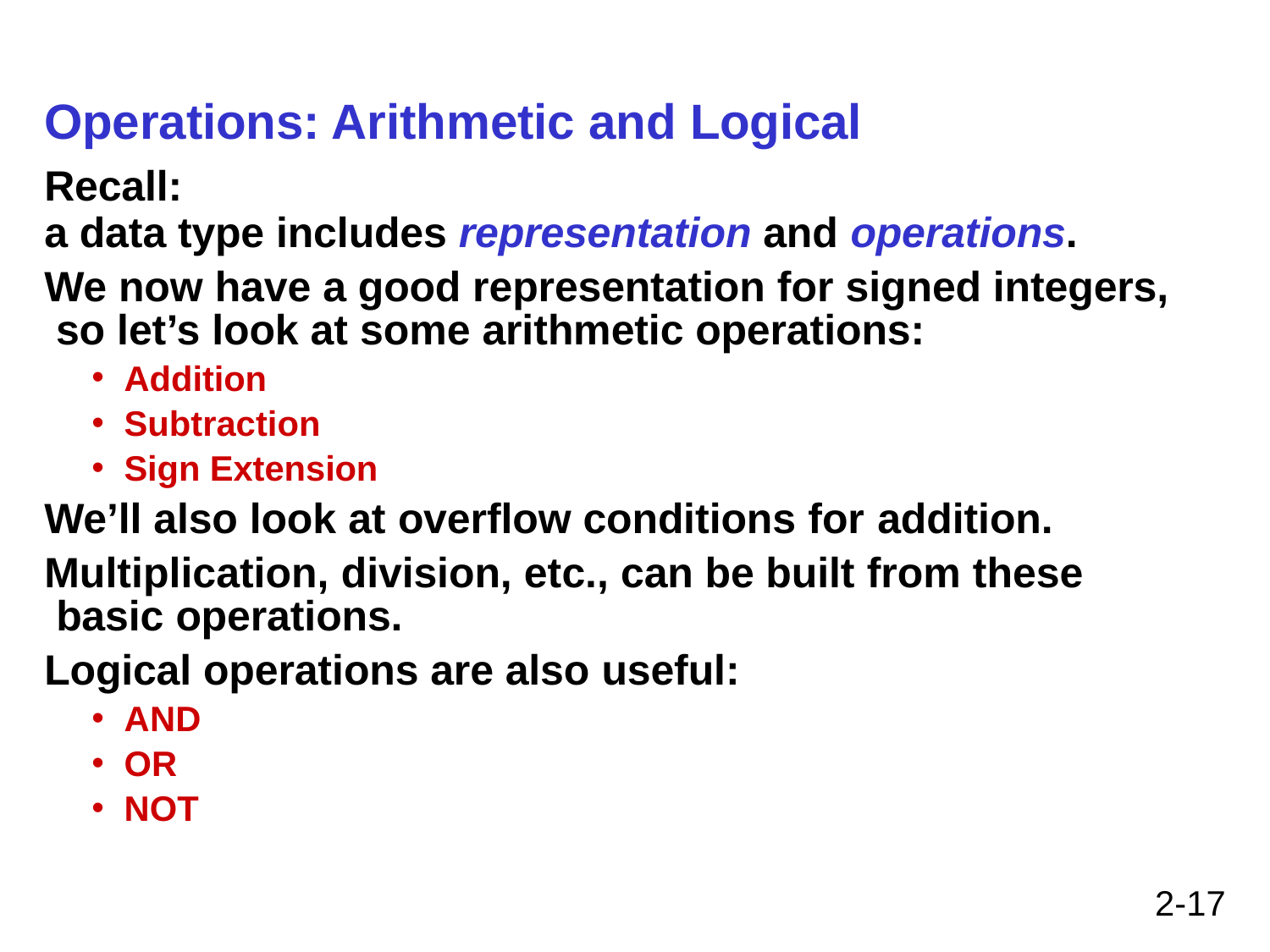

# Operations: Arithmetic and Logical
Recall:
a data type includes representation and operations.
We now have a good representation for signed integers,  so let’s look at some arithmetic operations:
Addition
Subtraction
Sign Extension
We’ll also look at overflow conditions for addition.
Multiplication, division, etc., can be built from these  basic operations.
Logical operations are also useful:
AND
OR
NOT
2-17